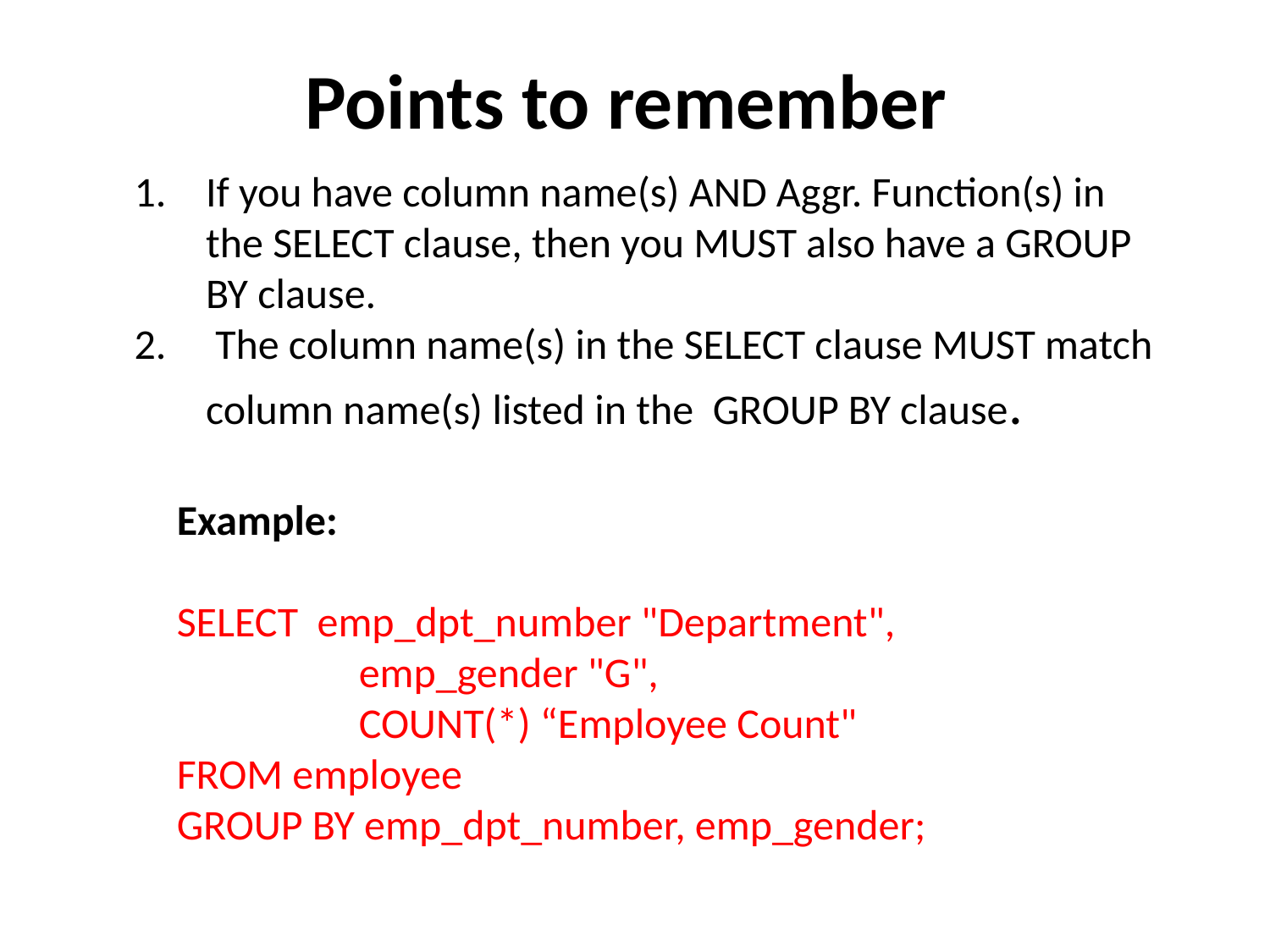

# Points to remember
If you have column name(s) AND Aggr. Function(s) in the SELECT clause, then you MUST also have a GROUP BY clause.
 The column name(s) in the SELECT clause MUST match column name(s) listed in the  GROUP BY clause.
Example:

SELECT  emp_dpt_number "Department",
		emp_gender "G",
		COUNT(*) “Employee Count"
FROM employee
GROUP BY emp_dpt_number, emp_gender;